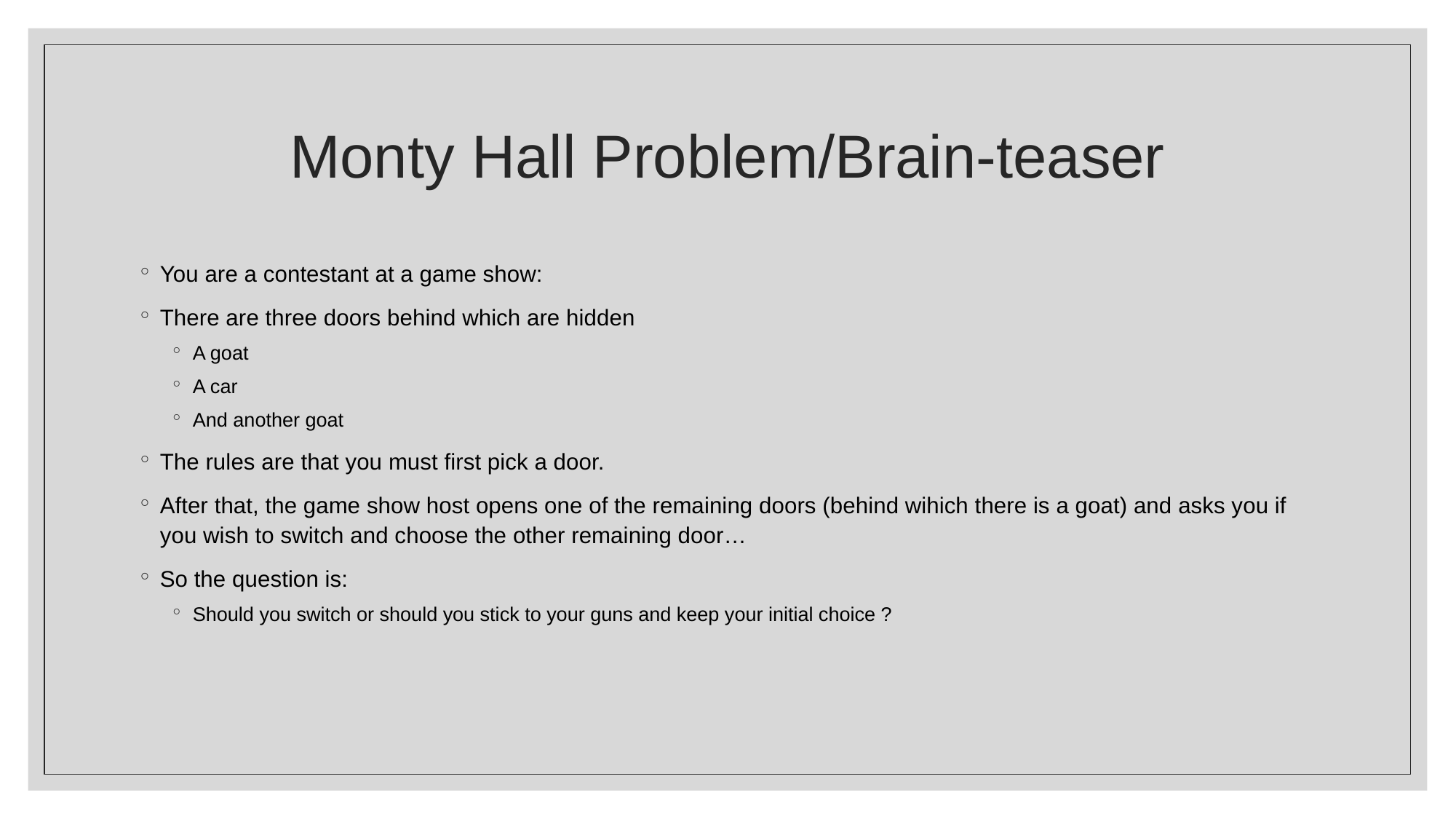

# Monty Hall Problem/Brain-teaser
You are a contestant at a game show:
There are three doors behind which are hidden
A goat
A car
And another goat
The rules are that you must first pick a door.
After that, the game show host opens one of the remaining doors (behind wihich there is a goat) and asks you if you wish to switch and choose the other remaining door…
So the question is:
Should you switch or should you stick to your guns and keep your initial choice ?